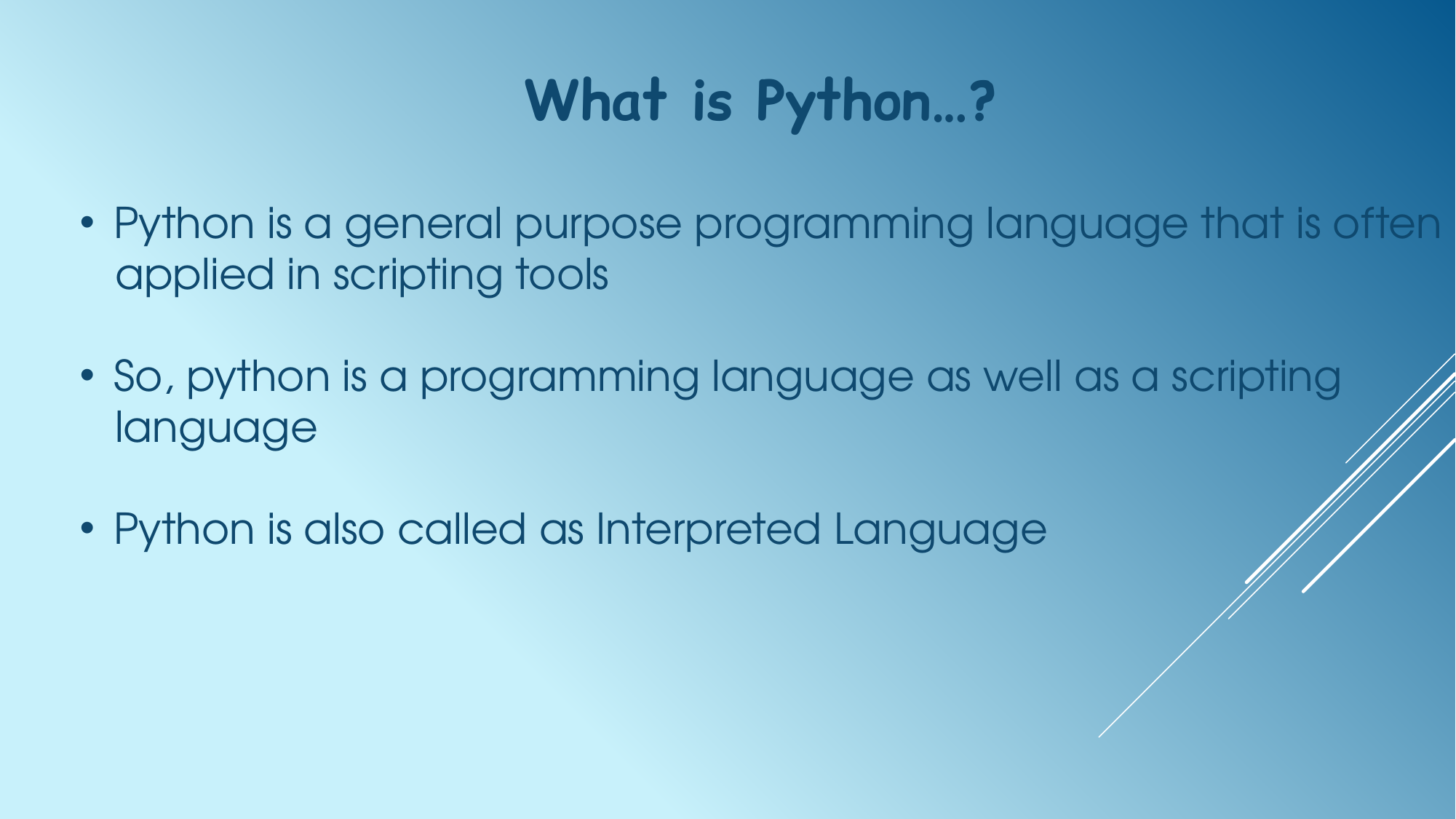

What is Python…?

Python is a general purpose programming language that is often
   applied in scripting tools

So, python is a programming language as well as a scripting
   language

Python is also called as Interpreted Language